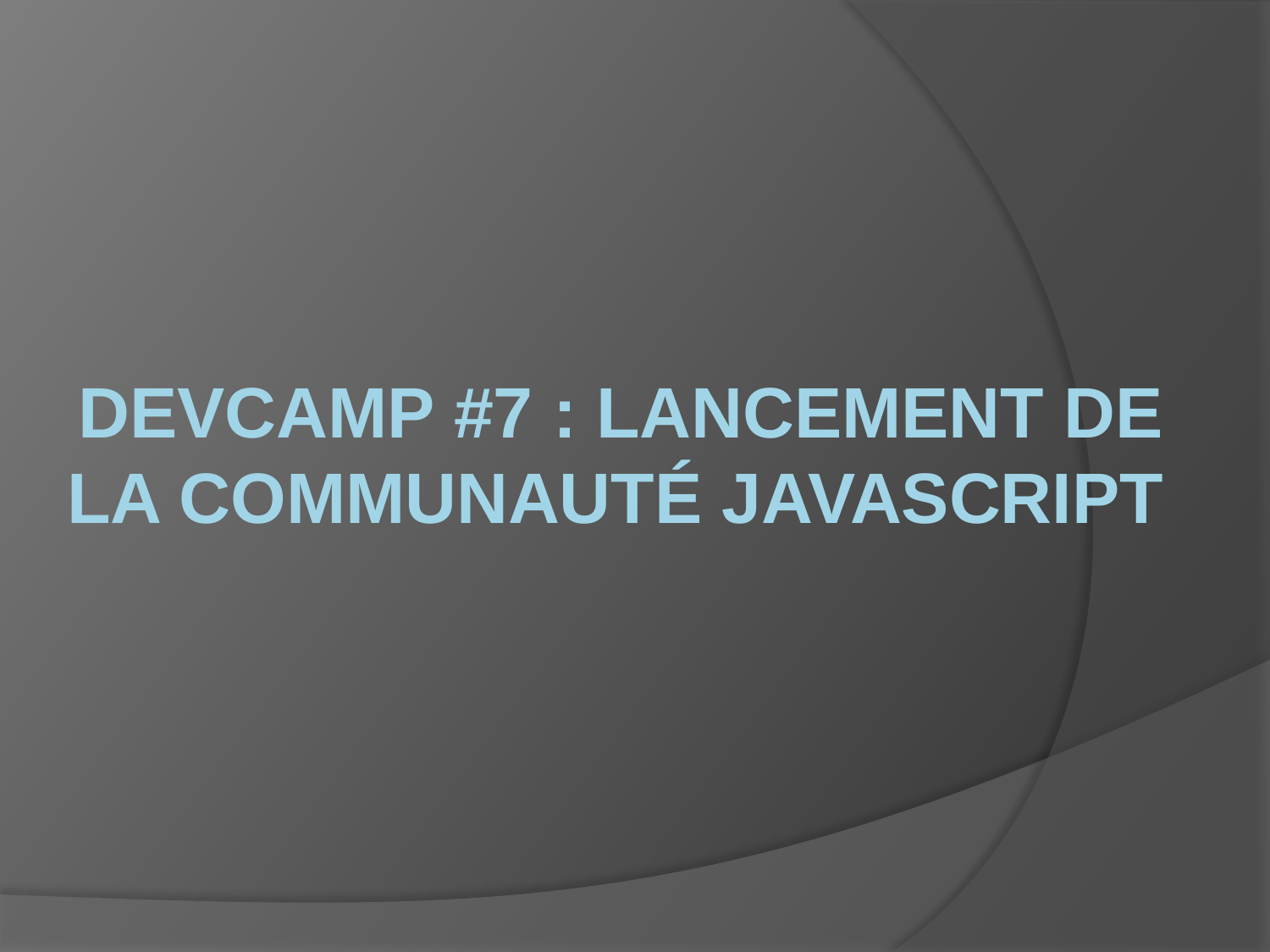

# Devcamp #7 : Lancement de la communauté Javascript